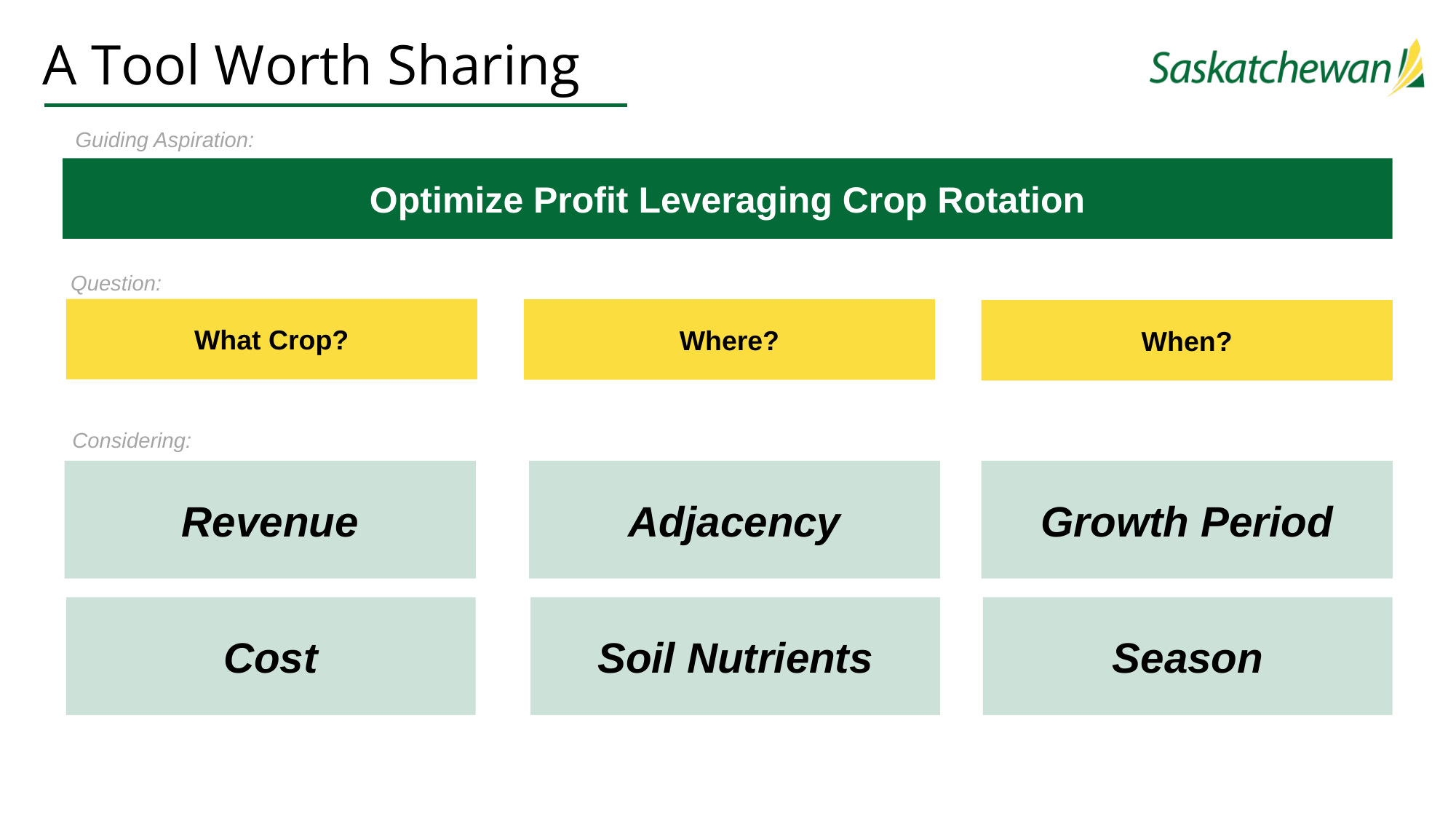

# A Tool Worth Sharing
Guiding Aspiration:
Optimize Profit Leveraging Crop Rotation
Question:
What Crop?
Where?
When?
Considering:
Revenue
Adjacency
Growth Period
Cost
Soil Nutrients
Season